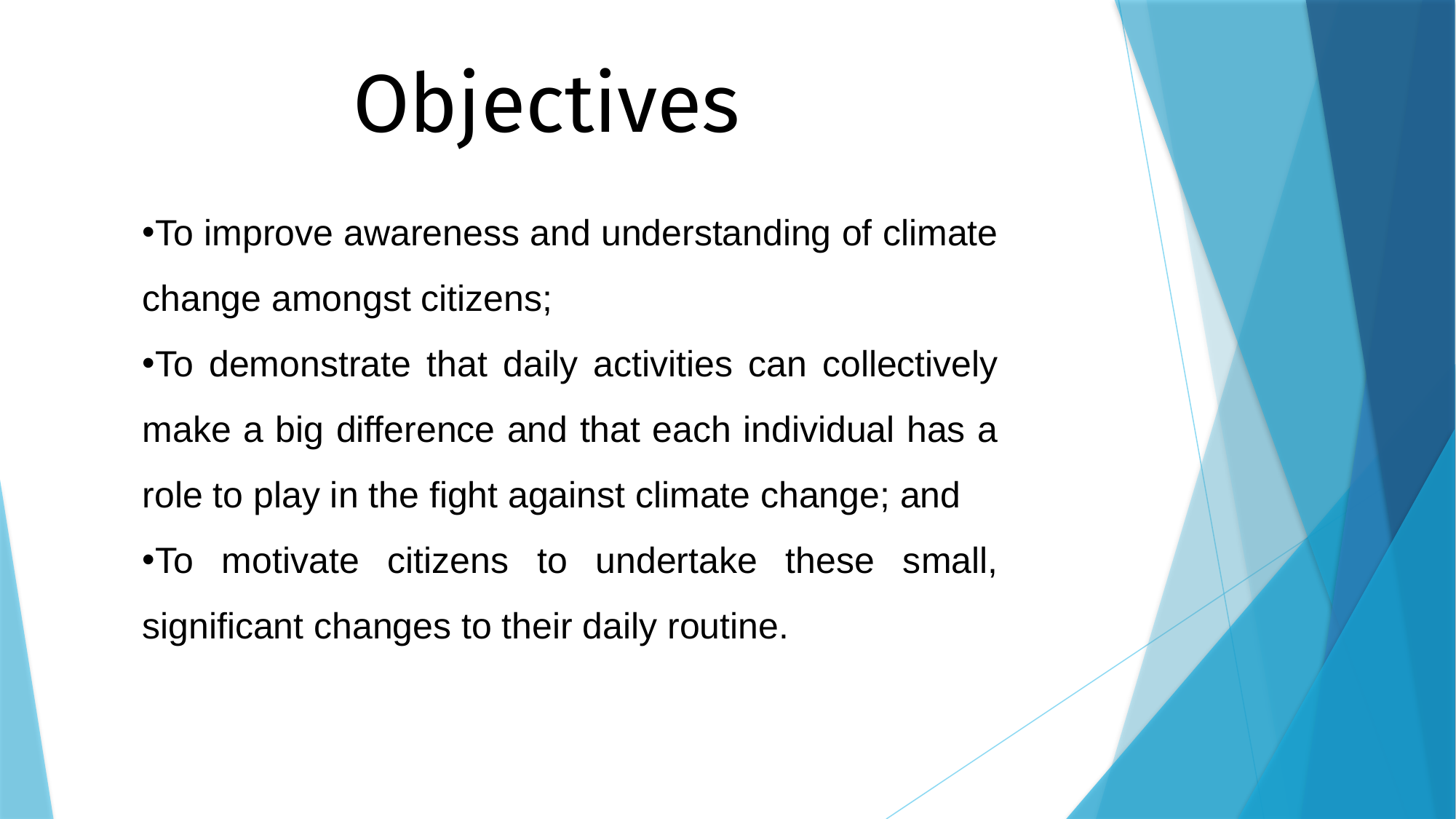

Objectives
To improve awareness and understanding of climate change amongst citizens;
To demonstrate that daily activities can collectively make a big difference and that each individual has a role to play in the fight against climate change; and
To motivate citizens to undertake these small, significant changes to their daily routine.